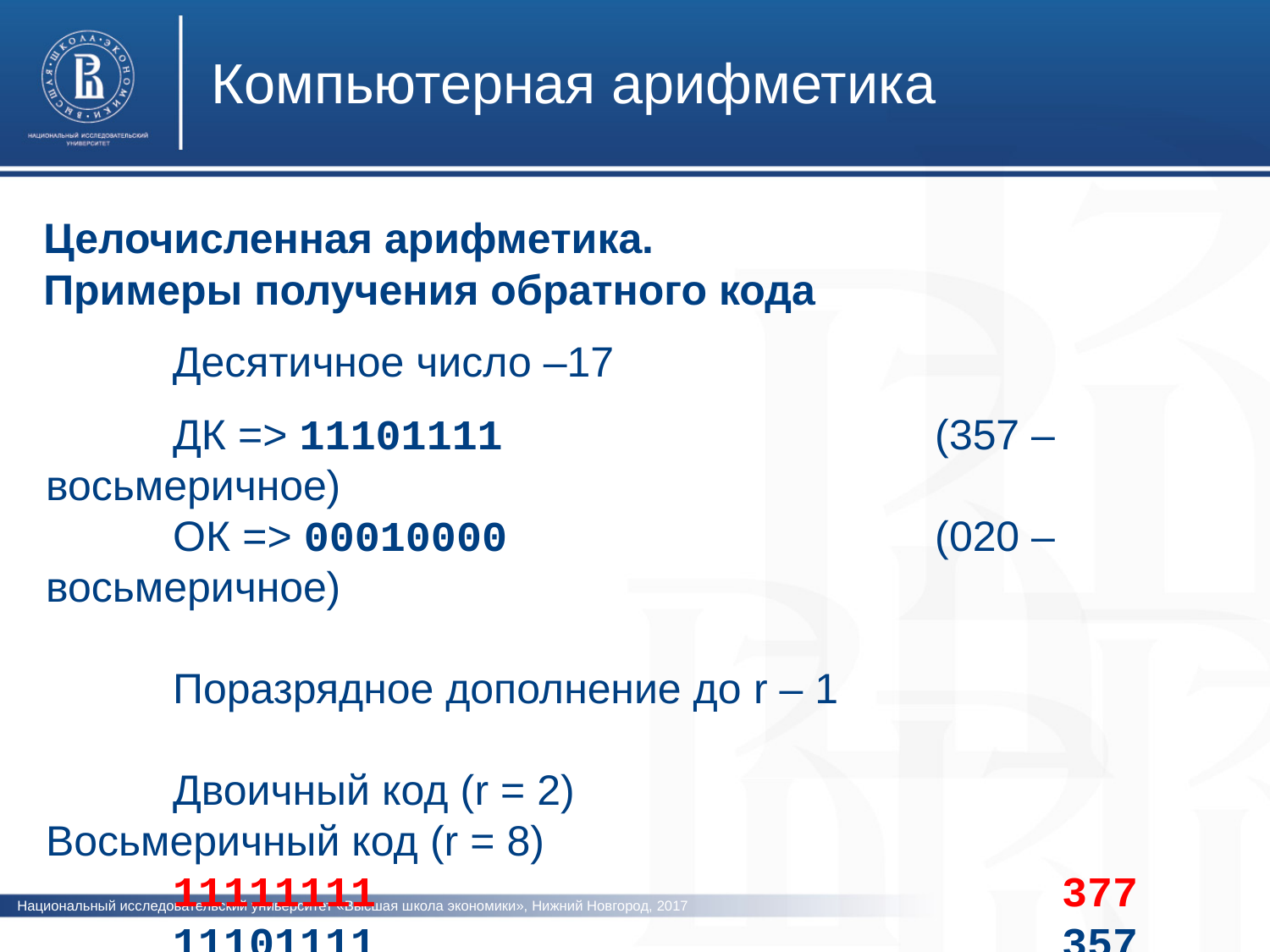

Компьютерная арифметика
Целочисленная арифметика.
Примеры получения обратного кода
	Десятичное число –17
	ДК => 11101111				(357 – восьмеричное)
	ОК => 00010000				(020 – восьмеричное)

	Поразрядное дополнение до r – 1

	Двоичный код (r = 2)			Восьмеричный код (r = 8)
	11111111						377
	11101111 						357
	00010000 						020
Национальный исследовательский университет «Высшая школа экономики», Нижний Новгород, 2017